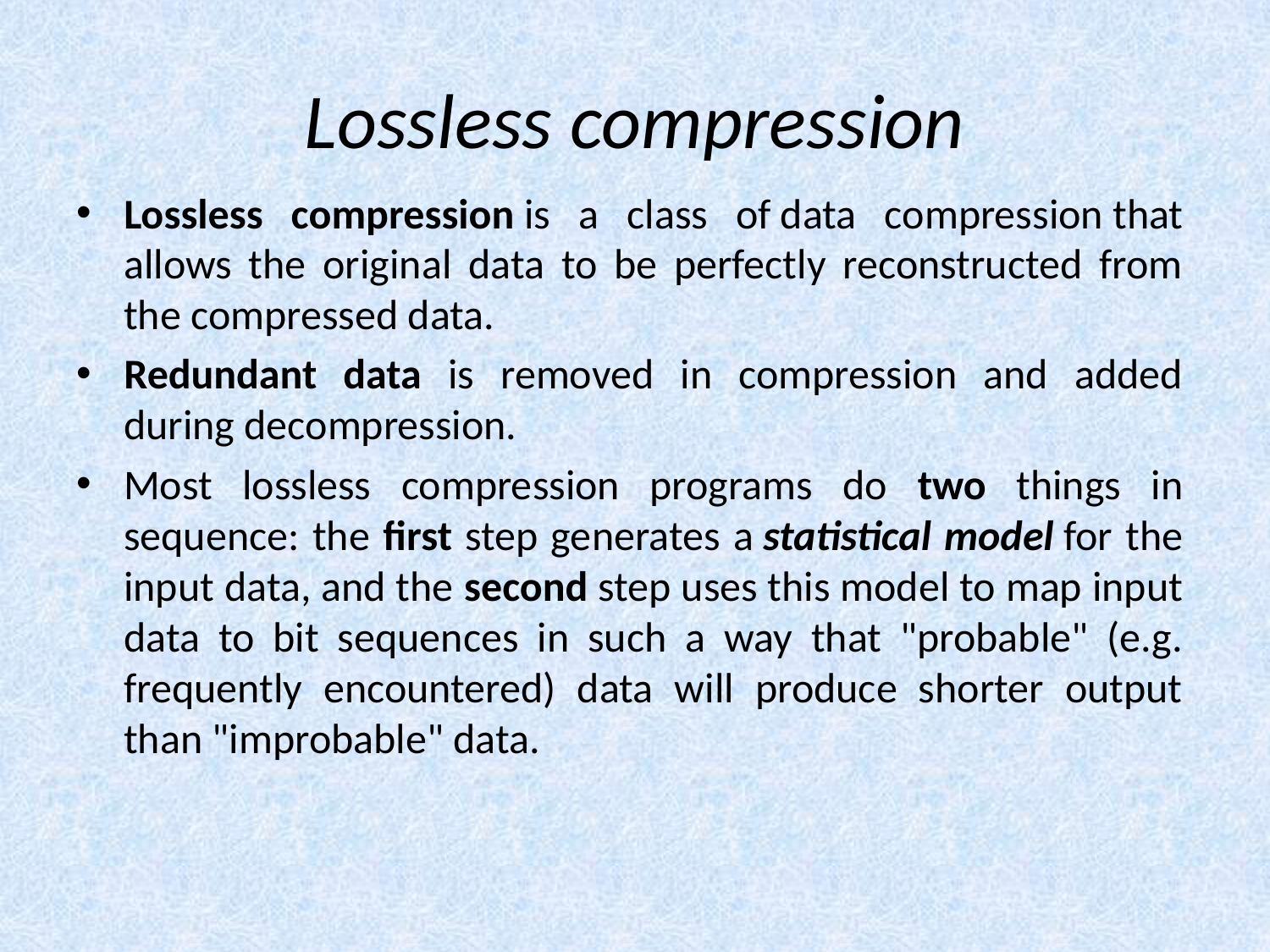

# Lossless compression
Lossless compression is a class of data compression that allows the original data to be perfectly reconstructed from the compressed data.
Redundant data is removed in compression and added during decompression.
Most lossless compression programs do two things in sequence: the first step generates a statistical model for the input data, and the second step uses this model to map input data to bit sequences in such a way that "probable" (e.g. frequently encountered) data will produce shorter output than "improbable" data.